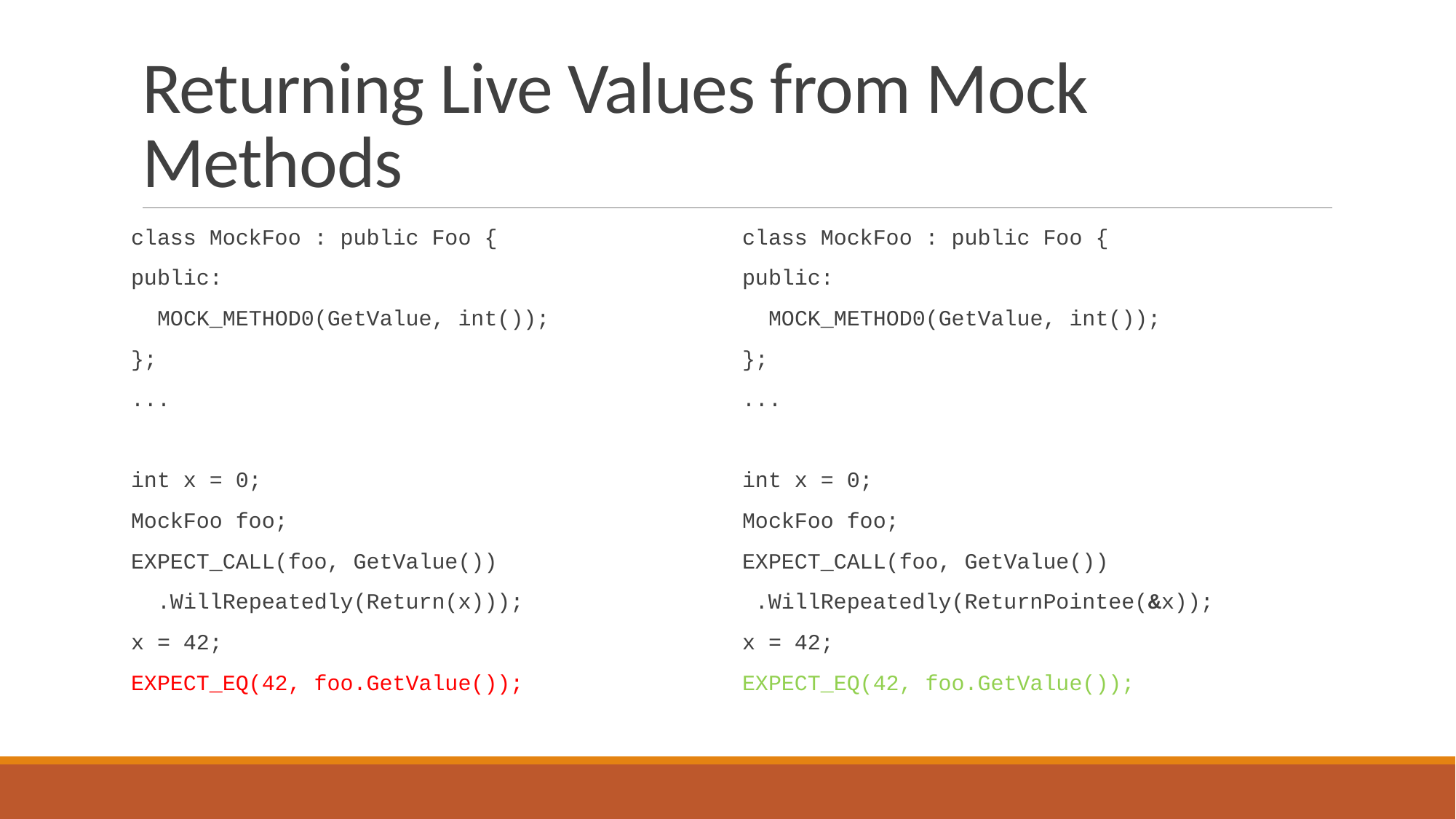

# Returning Live Values from Mock Methods
class MockFoo : public Foo {
public:
  MOCK_METHOD0(GetValue, int());
};
...

int x = 0;
MockFoo foo;
EXPECT_CALL(foo, GetValue())
  .WillRepeatedly(Return(x)));
x = 42;
EXPECT_EQ(42, foo.GetValue());
class MockFoo : public Foo {
public:
  MOCK_METHOD0(GetValue, int());
};
...

int x = 0;
MockFoo foo;
EXPECT_CALL(foo, GetValue())
 .WillRepeatedly(ReturnPointee(&x));
x = 42;
EXPECT_EQ(42, foo.GetValue());